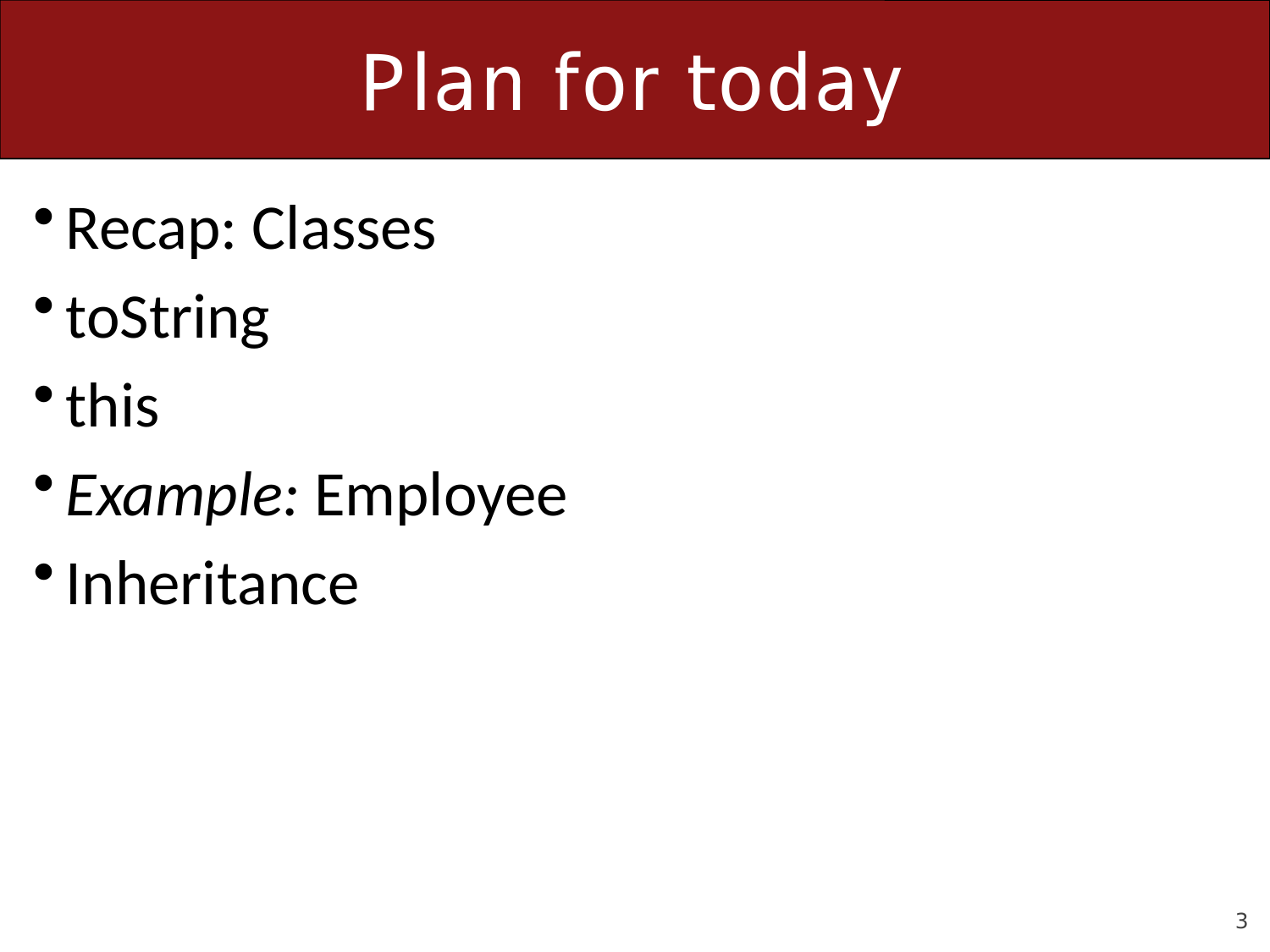

# Plan for today
Recap: Classes
toString
this
Example: Employee
Inheritance